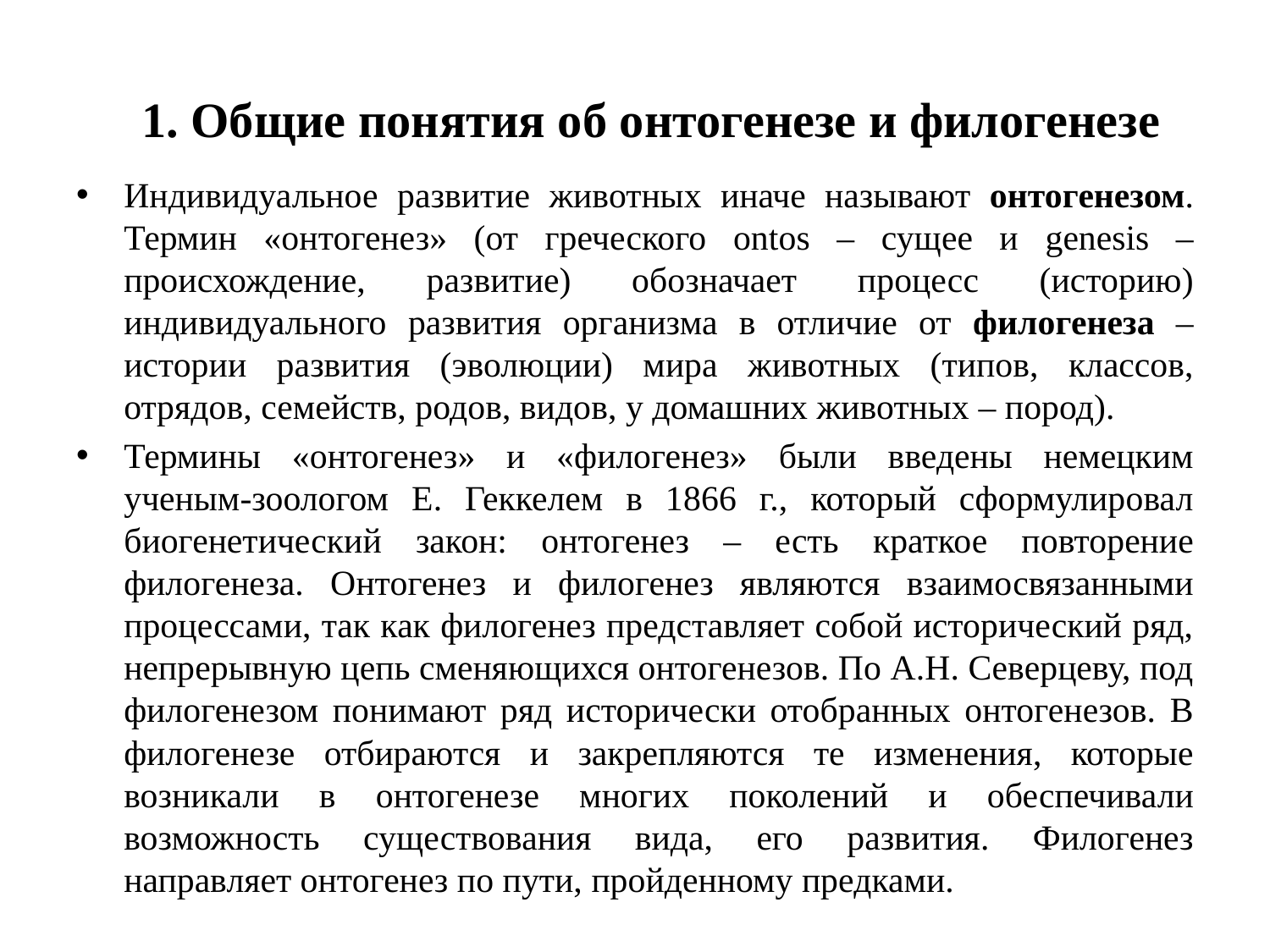

# 1. Общие понятия об онтогенезе и филогенезе
Индивидуальное развитие животных иначе называют онтогенезом. Термин «онтогенез» (от греческого ontоs – сущее и genesis – происхождение, развитие) обозначает процесс (историю) индивидуального развития организма в отличие от филогенеза – истории развития (эволюции) мира животных (типов, классов, отрядов, семейств, родов, видов, у домашних животных – пород).
Термины «онтогенез» и «филогенез» были введены немецким ученым-зоологом Е. Геккелем в 1866 г., который сформулировал биогенетический закон: онтогенез – есть краткое повторение филогенеза. Онтогенез и филогенез являются взаимосвязанными процессами, так как филогенез представляет собой исторический ряд, непрерывную цепь сменяющихся онтогенезов. По А.Н. Северцеву, под филогенезом понимают ряд исторически отобранных онтогенезов. В филогенезе отбираются и закрепляются те изменения, которые возникали в онтогенезе многих поколений и обеспечивали возможность существования вида, его развития. Филогенез направляет онтогенез по пути, пройденному предками.